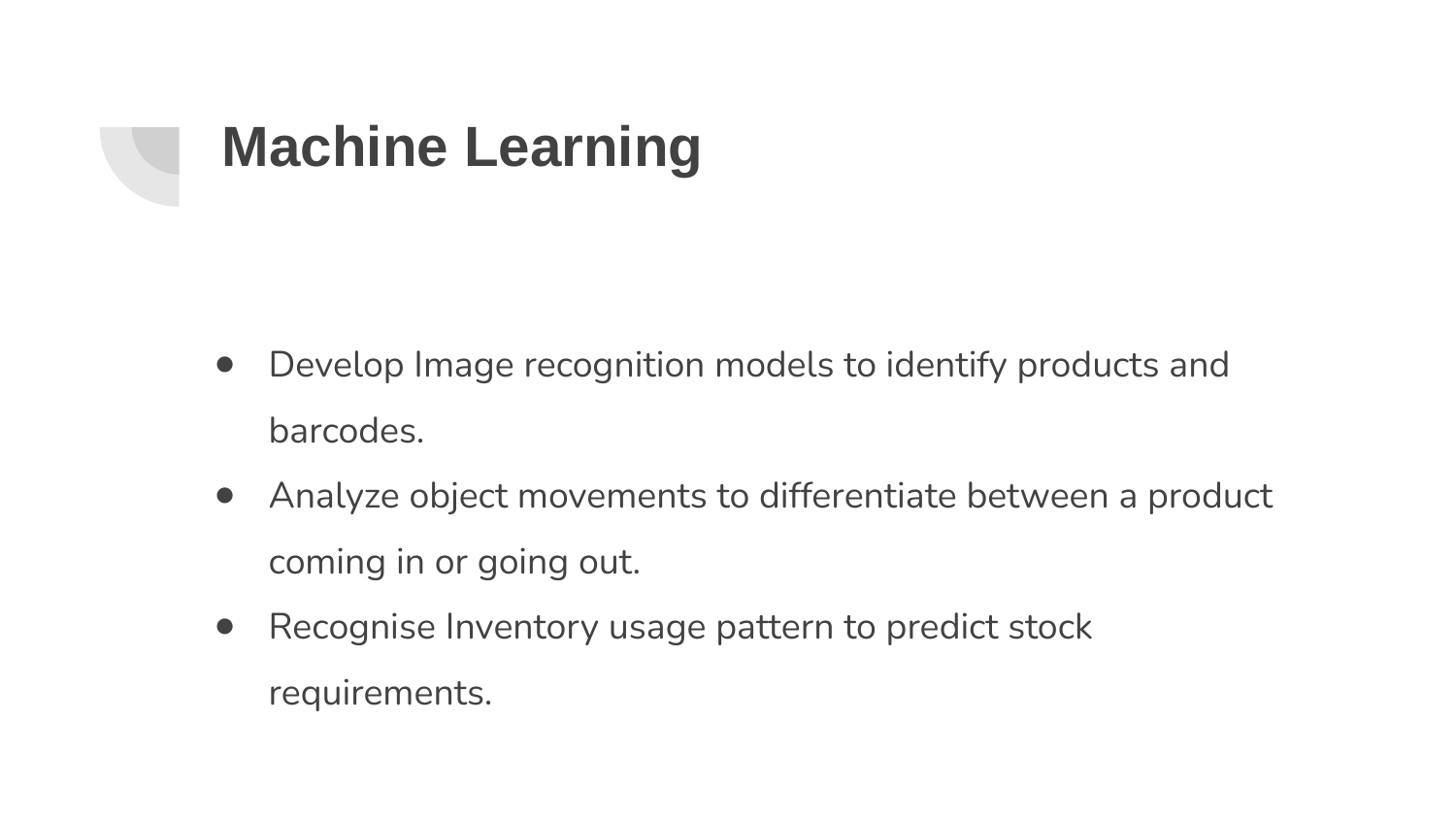

# Machine Learning
Develop Image recognition models to identify products and barcodes.
Analyze object movements to differentiate between a product coming in or going out.
Recognise Inventory usage pattern to predict stock requirements.